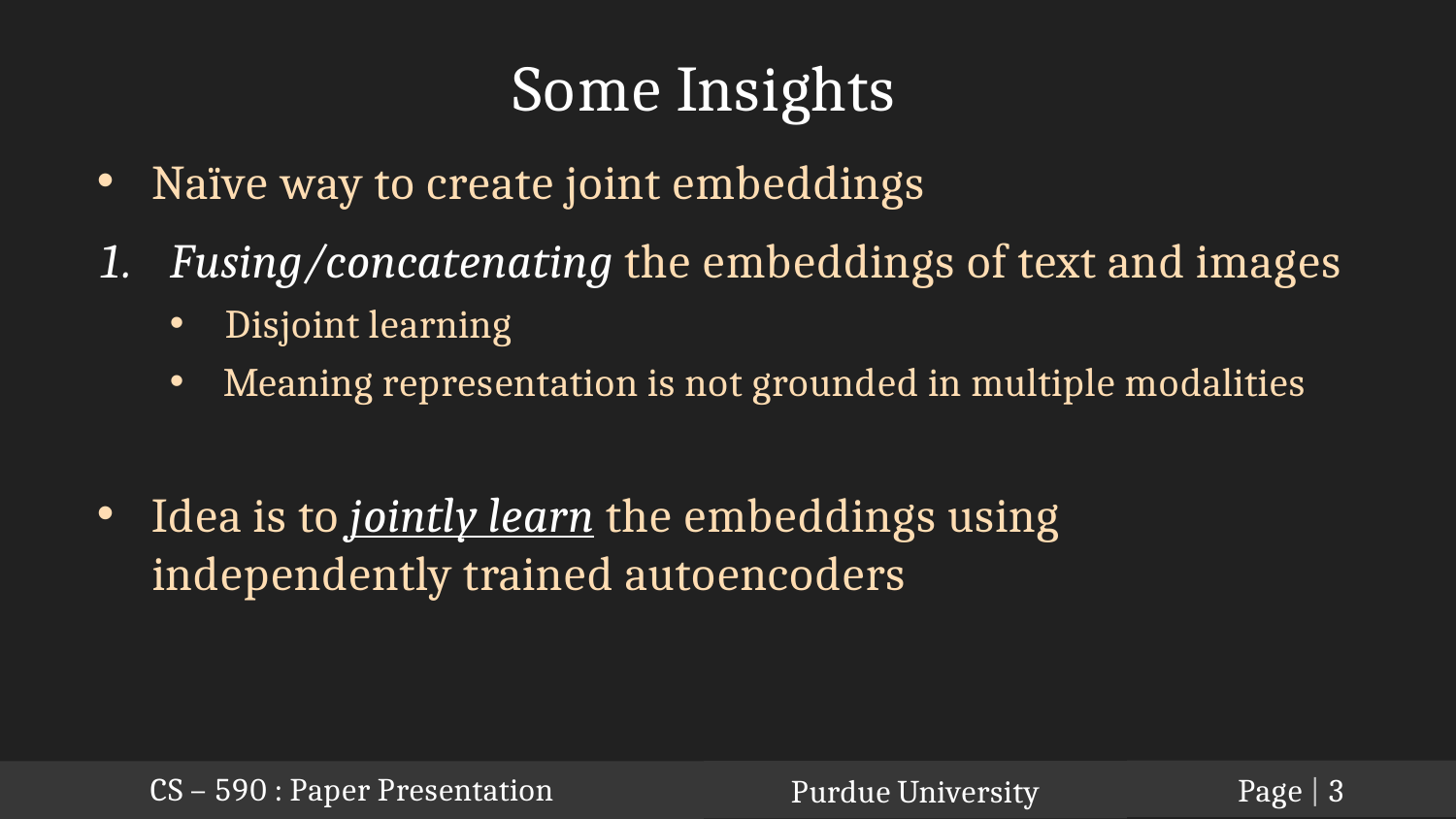

Some Insights
Naïve way to create joint embeddings
Fusing/concatenating the embeddings of text and images
Disjoint learning
Meaning representation is not grounded in multiple modalities

Idea is to jointly learn the embeddings using independently trained autoencoders
Page | 3
Purdue University
CS – 590 : Paper Presentation